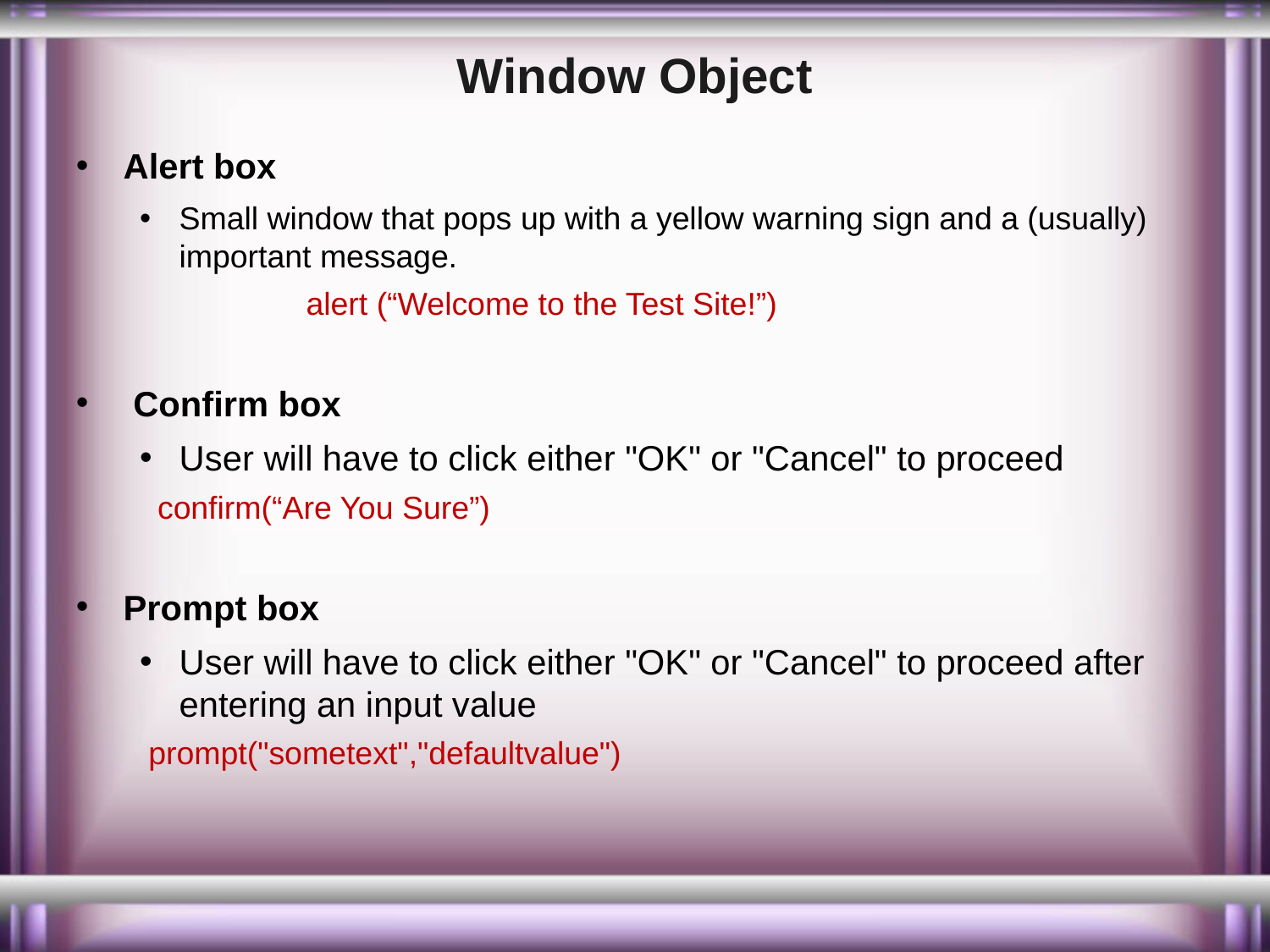

Window Object
Alert box
Small window that pops up with a yellow warning sign and a (usually) important message.
		alert (“Welcome to the Test Site!”)

 Confirm box
User will have to click either "OK" or "Cancel" to proceed
  confirm(“Are You Sure”)

Prompt box
User will have to click either "OK" or "Cancel" to proceed after entering an input value
 prompt("sometext","defaultvalue")